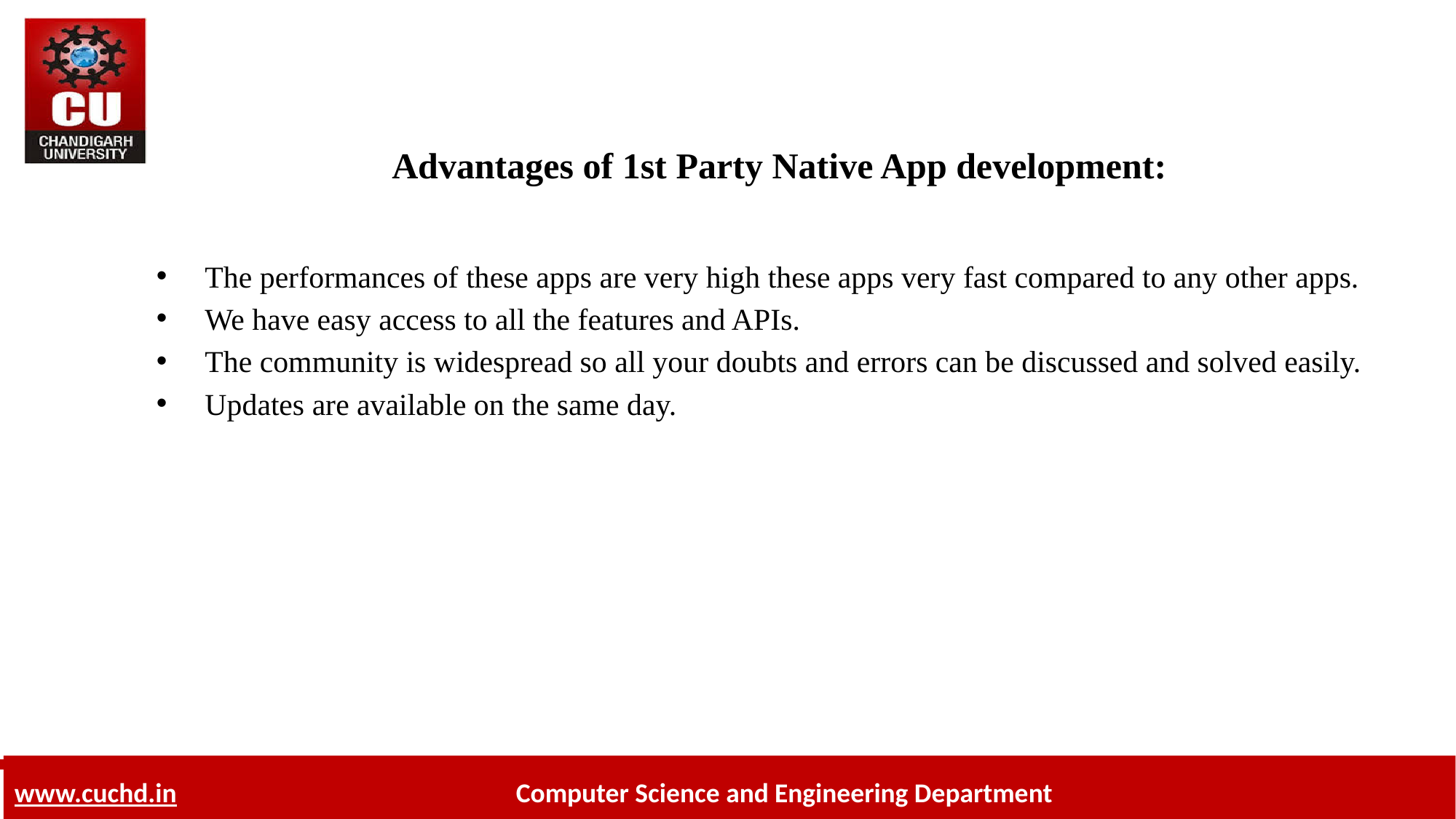

# Advantages of 1st Party Native App development:

 The performances of these apps are very high these apps very fast compared to any other apps.
 We have easy access to all the features and APIs.
 The community is widespread so all your doubts and errors can be discussed and solved easily.
 Updates are available on the same day.